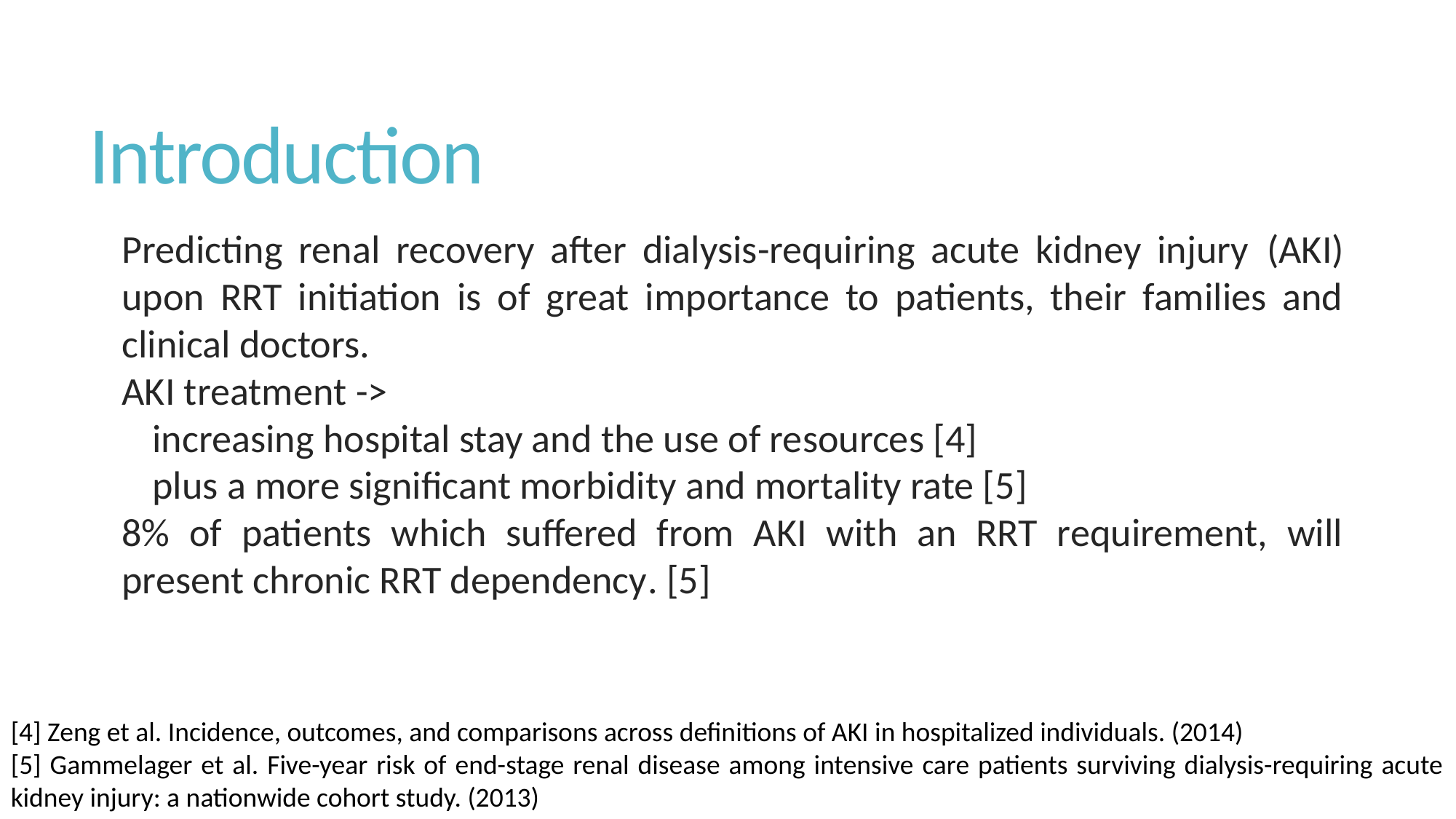

# Introduction
Predicting renal recovery after dialysis-requiring acute kidney injury (AKI) upon RRT initiation is of great importance to patients, their families and clinical doctors.
AKI treatment ->
increasing hospital stay and the use of resources [4]
plus a more significant morbidity and mortality rate [5]
8% of patients which suffered from AKI with an RRT requirement, will present chronic RRT dependency. [5]
[4] Zeng et al. Incidence, outcomes, and comparisons across definitions of AKI in hospitalized individuals. (2014)
[5] Gammelager et al. Five-year risk of end-stage renal disease among intensive care patients surviving dialysis-requiring acute kidney injury: a nationwide cohort study. (2013)